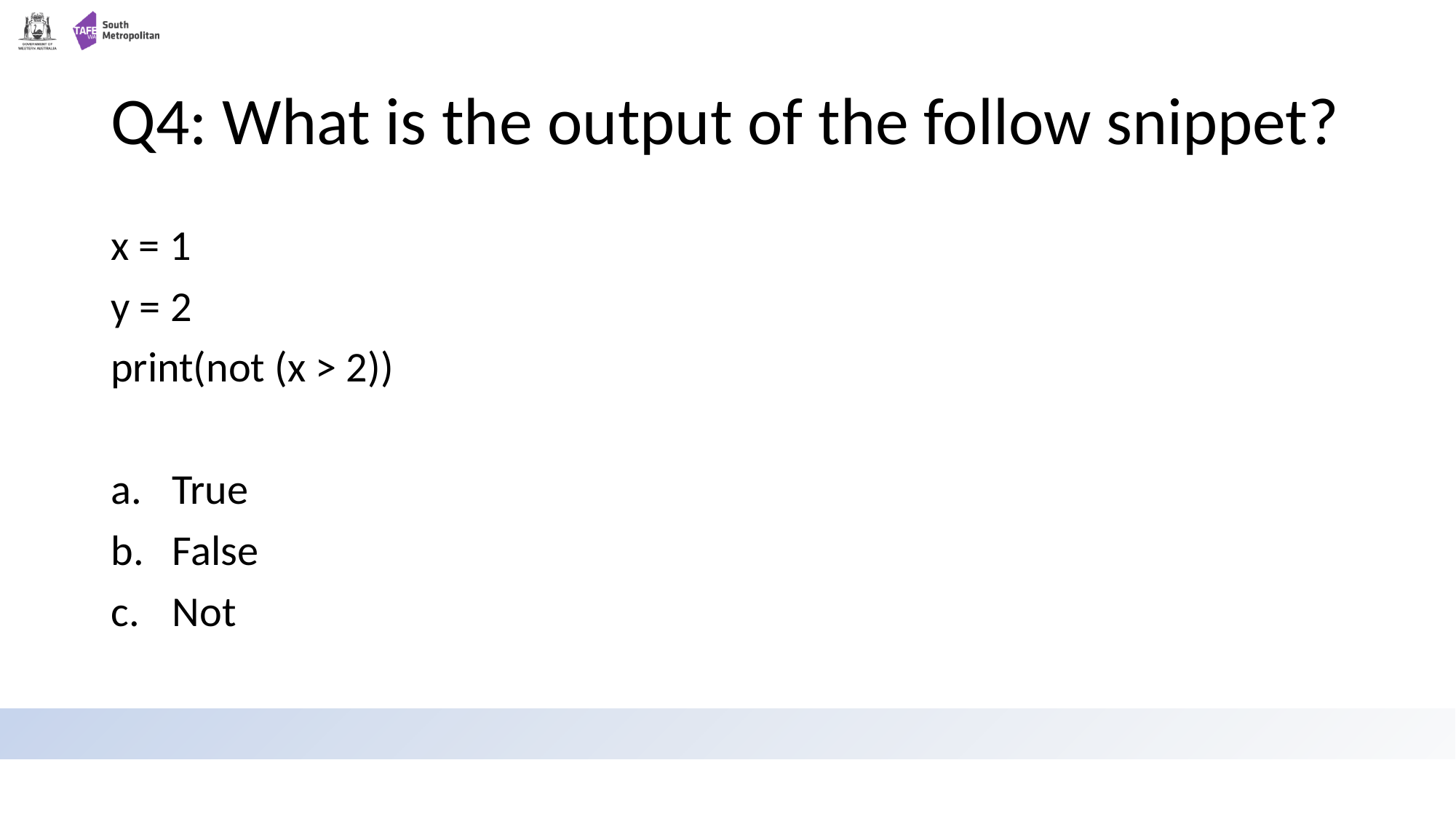

# Q4: What is the output of the follow snippet?
x = 1
y = 2
print(not (x > 2))

True
False
Not